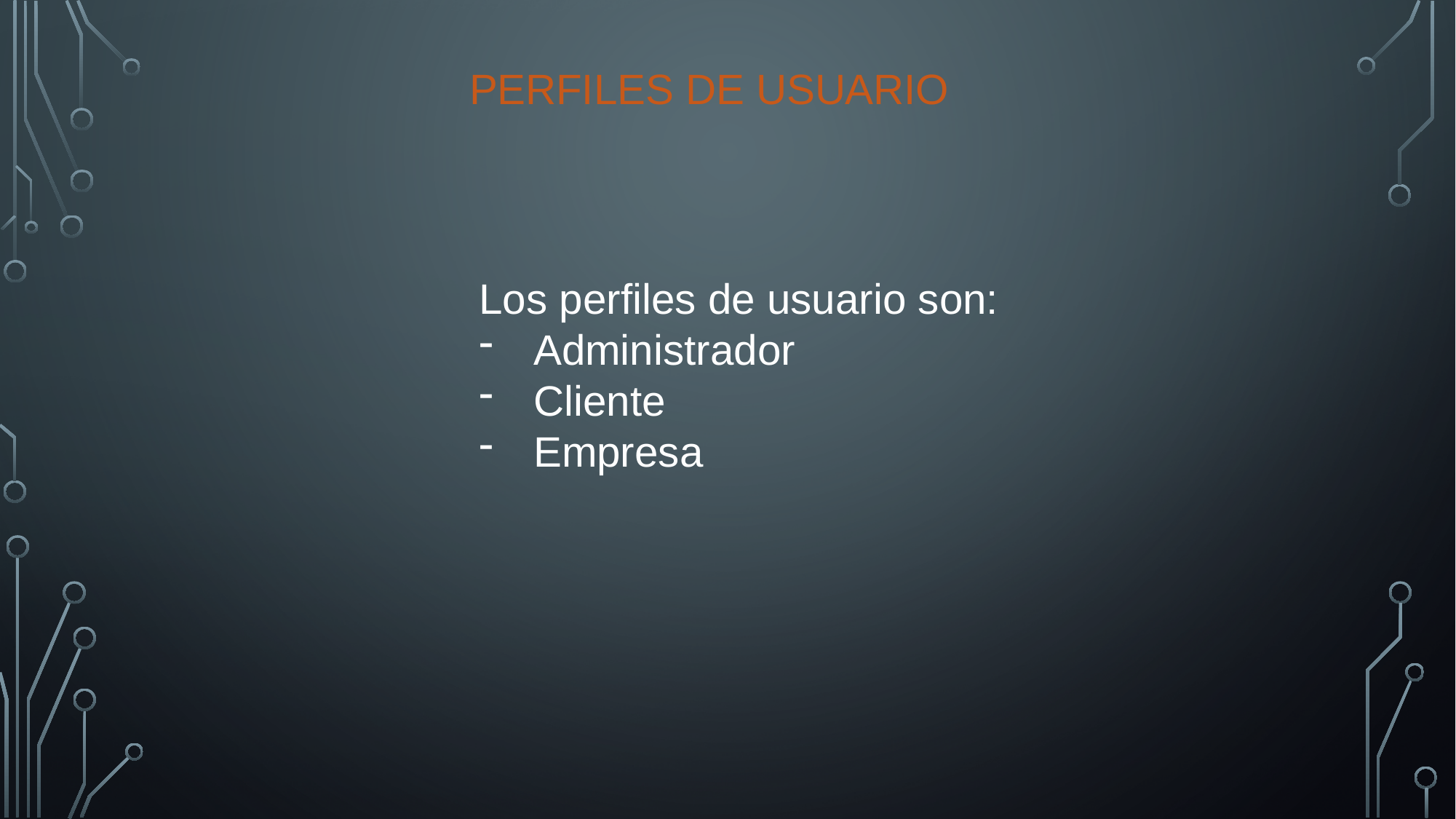

Perfiles de usuario
Los perfiles de usuario son:
Administrador
Cliente
Empresa